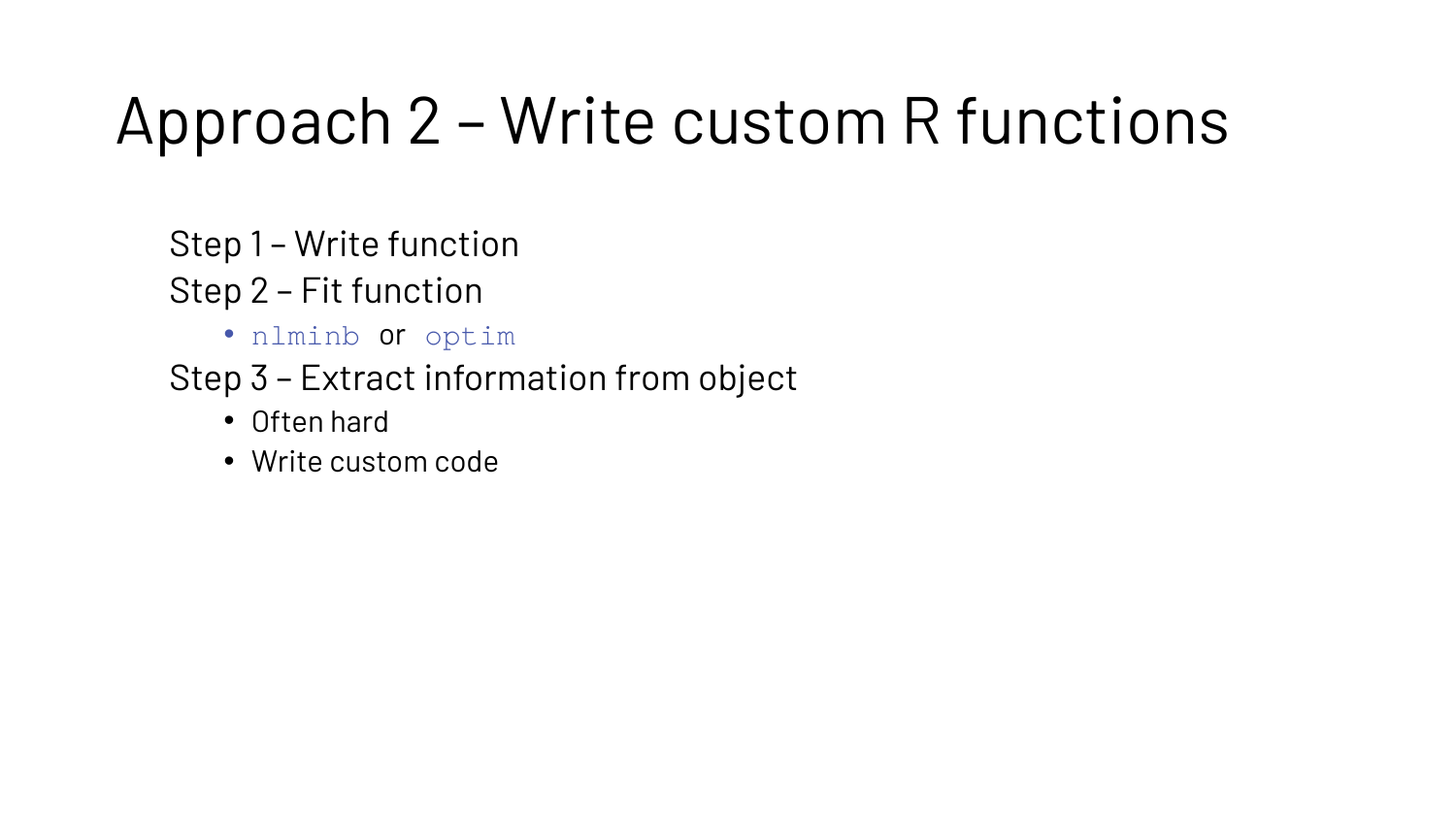

# Approach 2 – Write custom R functions
Step 1 – Write function
Step 2 – Fit function
nlminb or optim
Step 3 – Extract information from object
Often hard
Write custom code